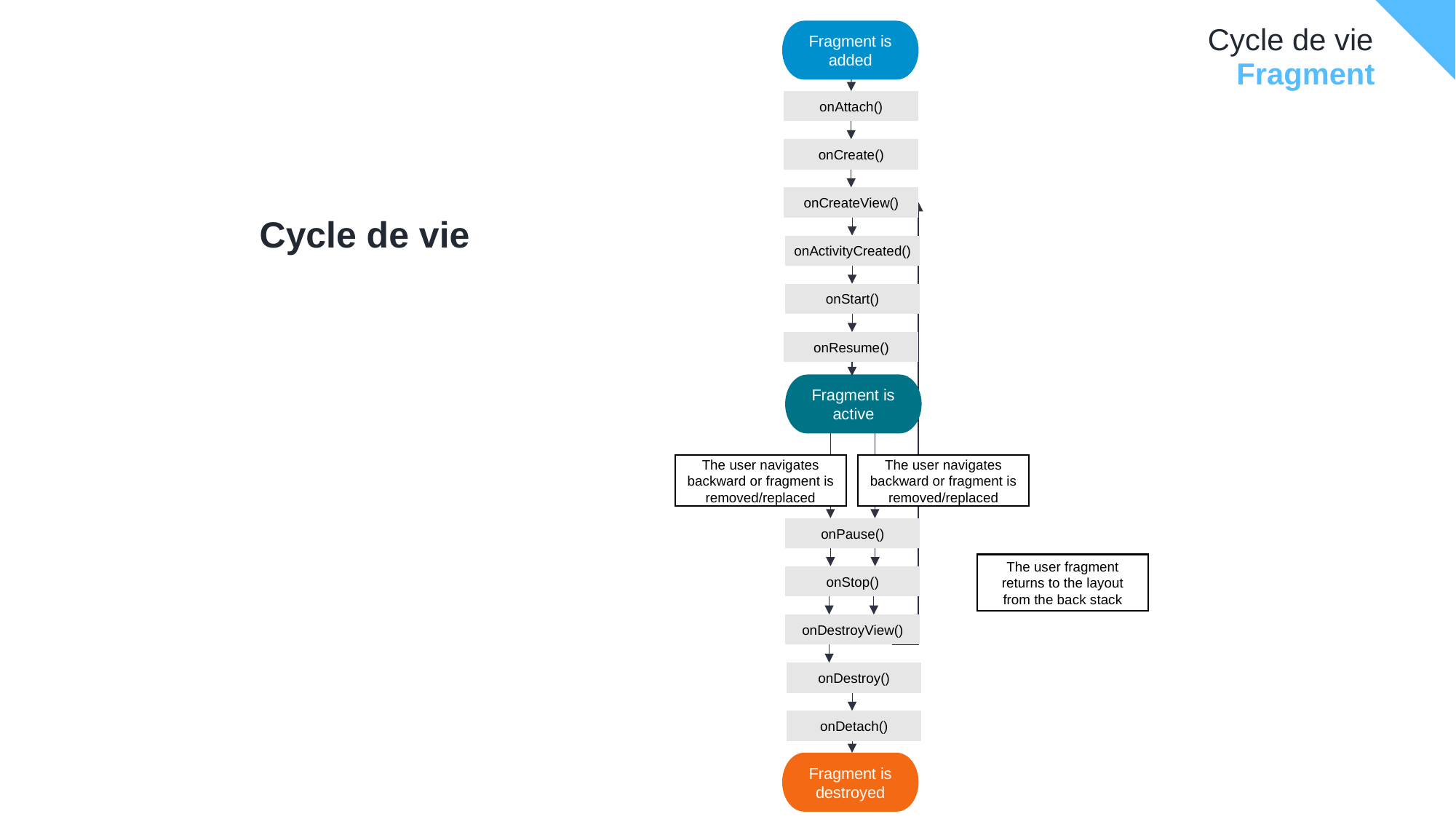

Fragment is added
# Cycle de vie
Fragment
onAttach()
onCreate()
onCreateView()
Cycle de vie
onActivityCreated()
onStart()
onResume()
Fragment is active
The user navigates backward or fragment is removed/replaced
The user navigates backward or fragment is removed/replaced
onPause()
The user fragment returns to the layout from the back stack
onStop()
onDestroyView()
onDestroy()
onDetach()
Fragment is destroyed